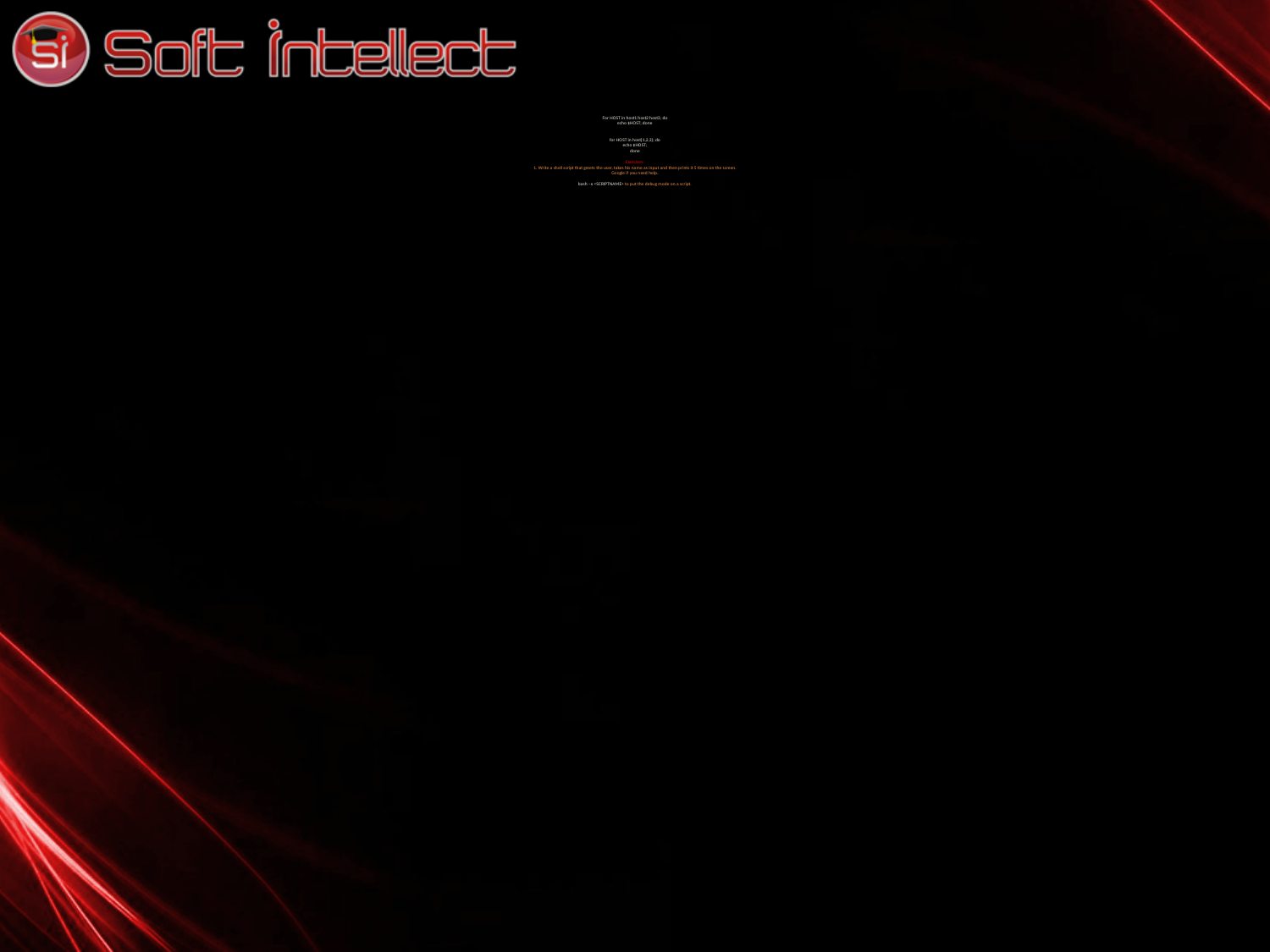

# For HOST in host1 host2 host3; do echo $HOST; done for HOST in host{1,2,3}; do echo $HOST; done Exercises: 1. Write a shell script that greets the user, takes his name as input and then prints it 5 times on the screen. Google if you need help. bash –x <SCRIPTNAME> to put the debug mode on a script.